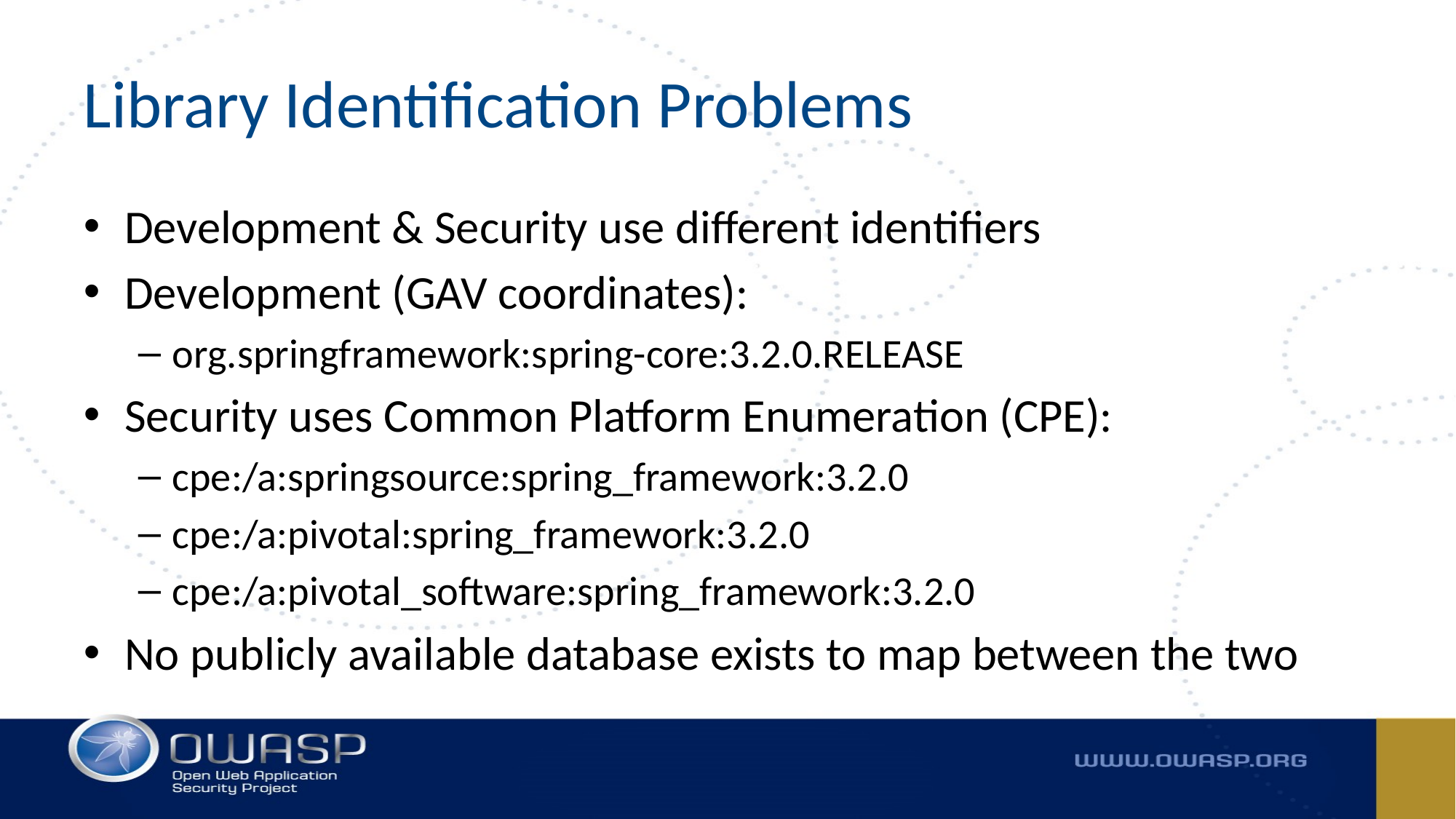

# Library Identification Problems
Development & Security use different identifiers
Development (GAV coordinates):
org.springframework:spring-core:3.2.0.RELEASE
Security uses Common Platform Enumeration (CPE):
cpe:/a:springsource:spring_framework:3.2.0
cpe:/a:pivotal:spring_framework:3.2.0
cpe:/a:pivotal_software:spring_framework:3.2.0
No publicly available database exists to map between the two